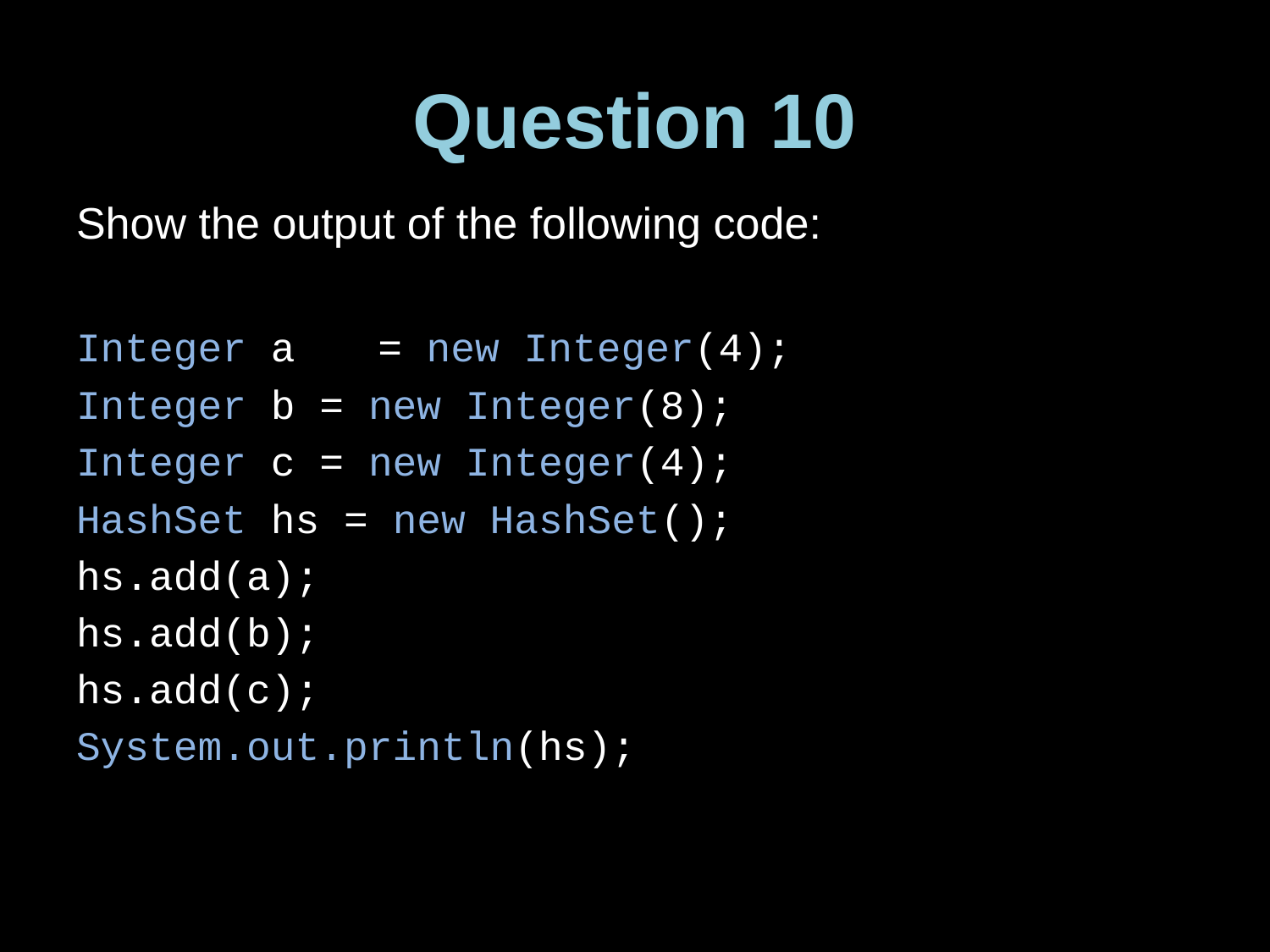

# Question 10
Show the output of the following code:

Integer a	= new Integer(4);
Integer b = new Integer(8);
Integer c = new Integer(4);
HashSet hs = new HashSet();
hs.add(a);
hs.add(b);
hs.add(c);
System.out.println(hs);